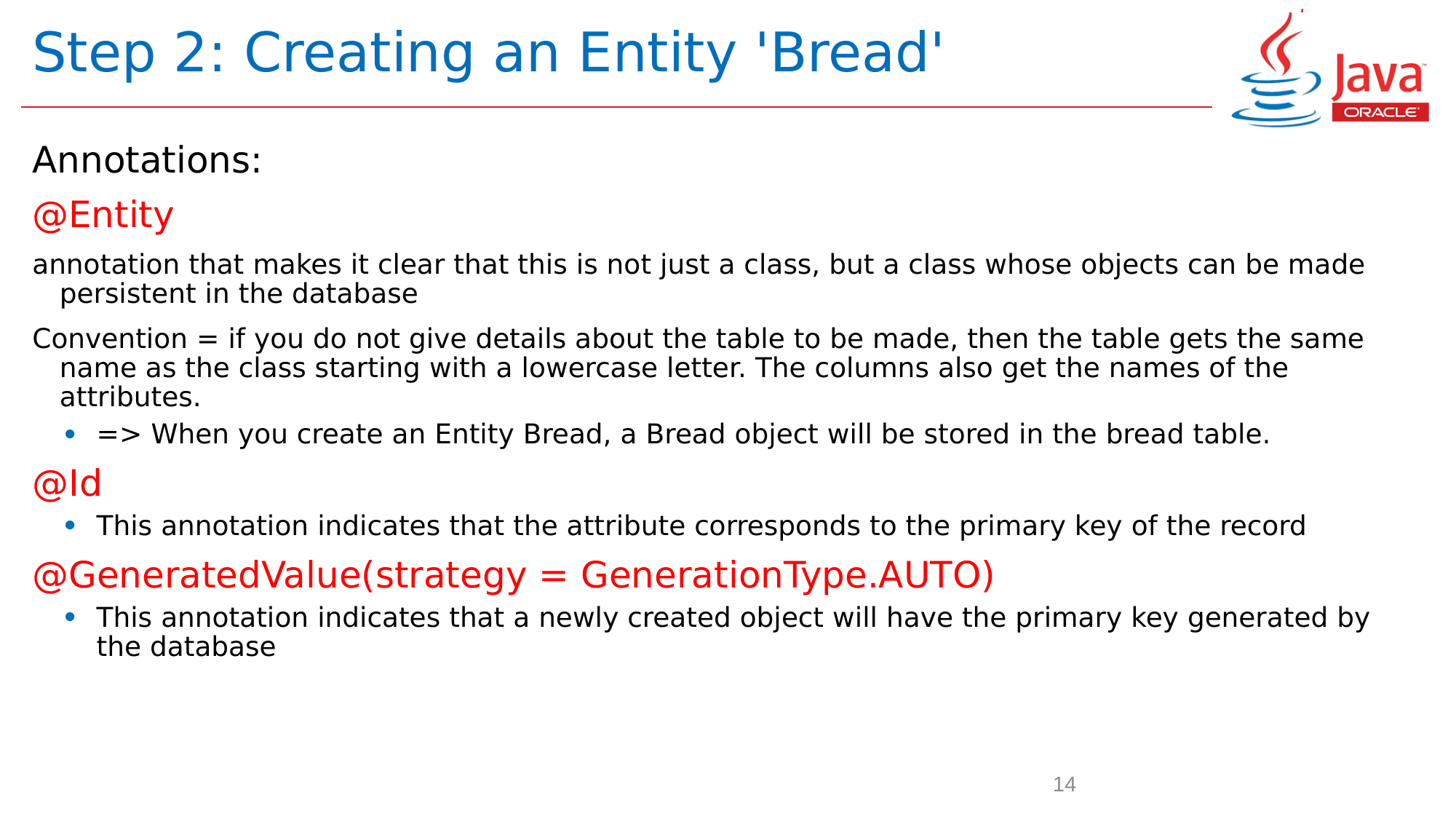

# Step 2: Creating an Entity 'Bread'
Annotations:
@Entity
annotation that makes it clear that this is not just a class, but a class whose objects can be made persistent in the database
Convention = if you do not give details about the table to be made, then the table gets the same name as the class starting with a lowercase letter. The columns also get the names of the attributes.
=> When you create an Entity Bread, a Bread object will be stored in the bread table.
@Id
This annotation indicates that the attribute corresponds to the primary key of the record
@GeneratedValue(strategy = GenerationType.AUTO)
This annotation indicates that a newly created object will have the primary key generated by the database
14